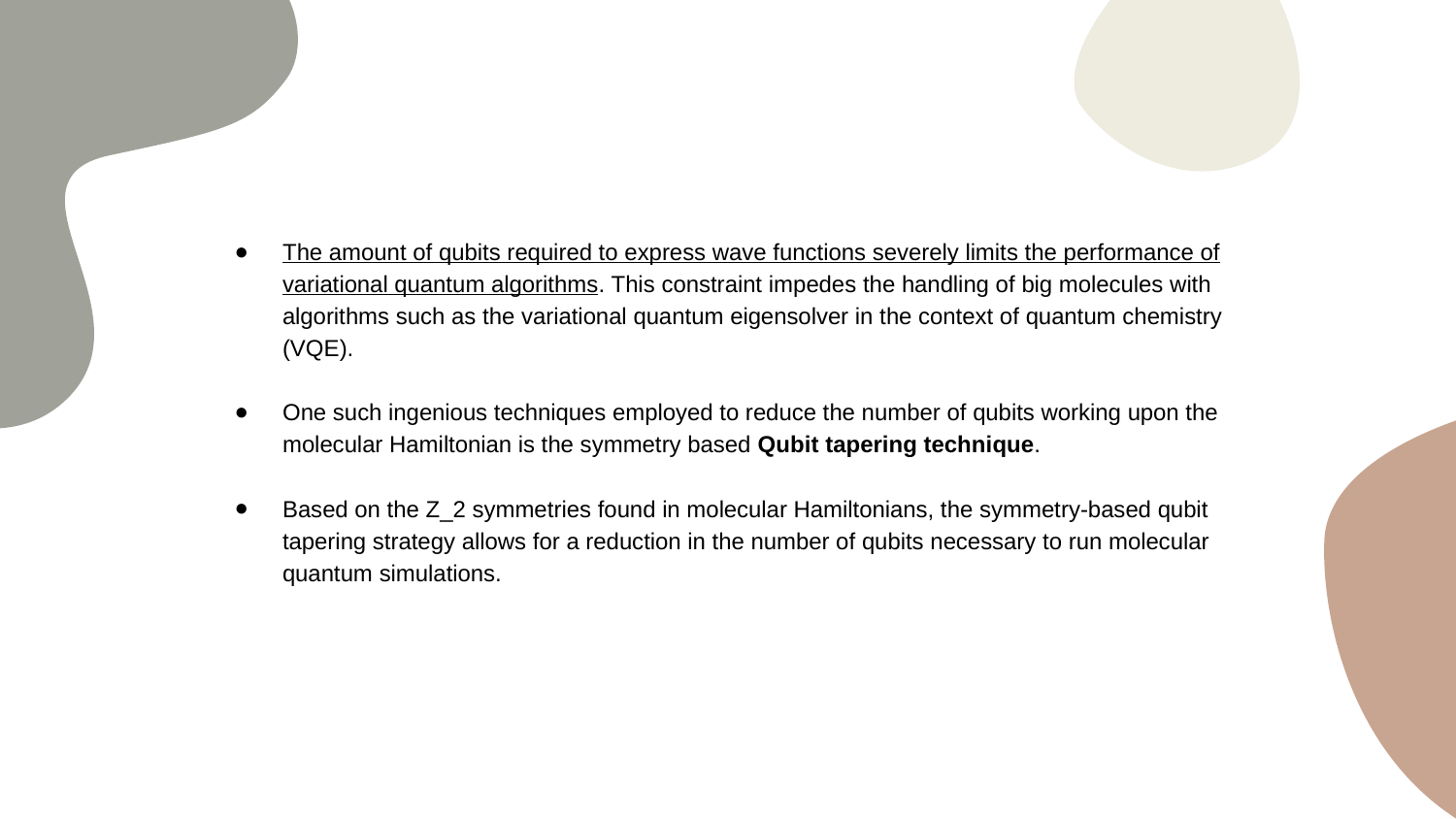

The amount of qubits required to express wave functions severely limits the performance of variational quantum algorithms. This constraint impedes the handling of big molecules with algorithms such as the variational quantum eigensolver in the context of quantum chemistry (VQE).

One such ingenious techniques employed to reduce the number of qubits working upon the molecular Hamiltonian is the symmetry based Qubit tapering technique.

Based on the Z_2 symmetries found in molecular Hamiltonians, the symmetry-based qubit tapering strategy allows for a reduction in the number of qubits necessary to run molecular quantum simulations.